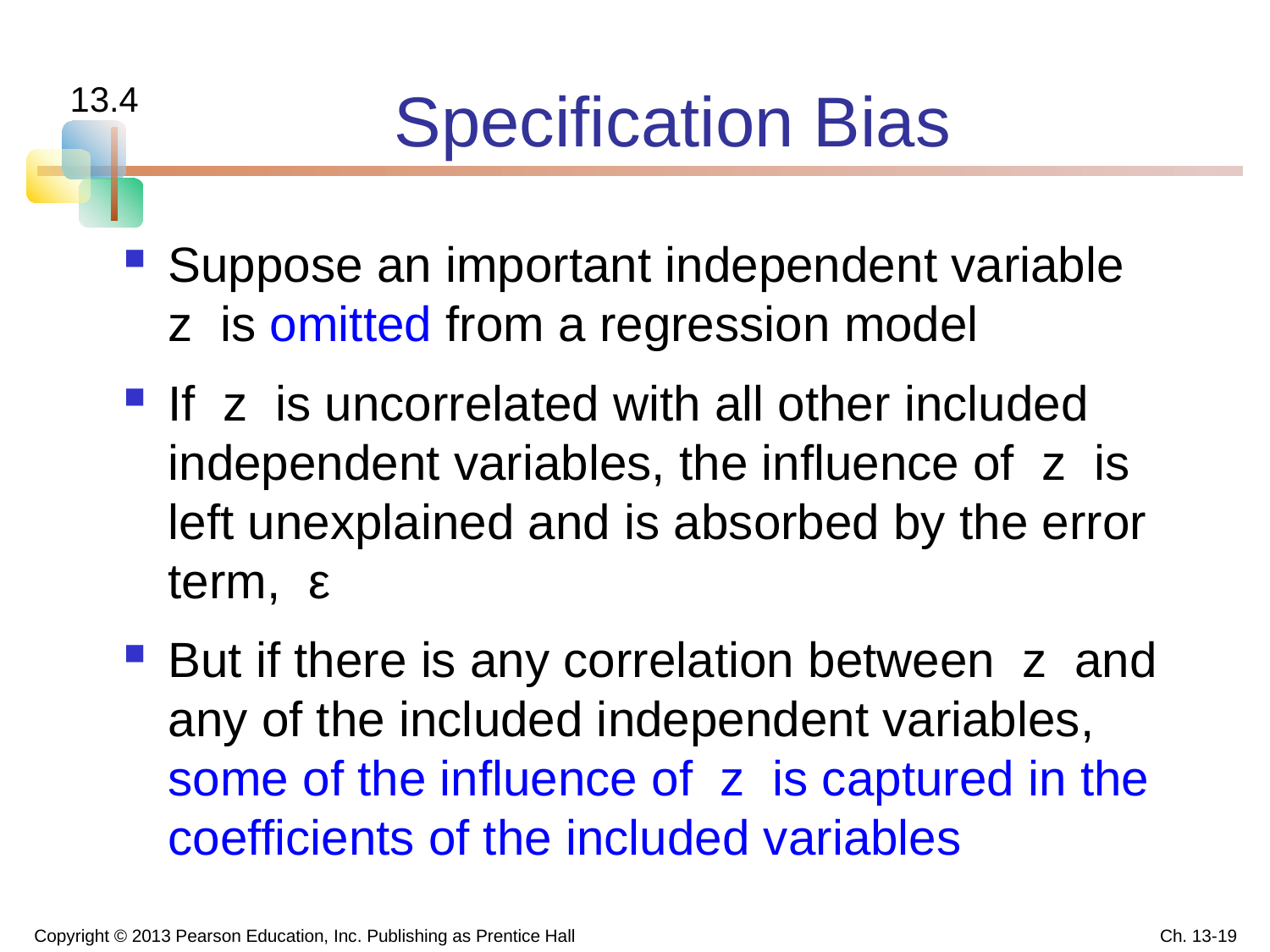

# Specification Bias
13.4
Suppose an important independent variable  z  is omitted from a regression model
If  z  is uncorrelated with all other included independent variables, the influence of  z  is left unexplained and is absorbed by the error term,  ε
But if there is any correlation between  z  and any of the included independent variables, some of the influence of  z  is captured in the coefficients of the included variables
Copyright © 2013 Pearson Education, Inc. Publishing as Prentice Hall
Ch. 13-19